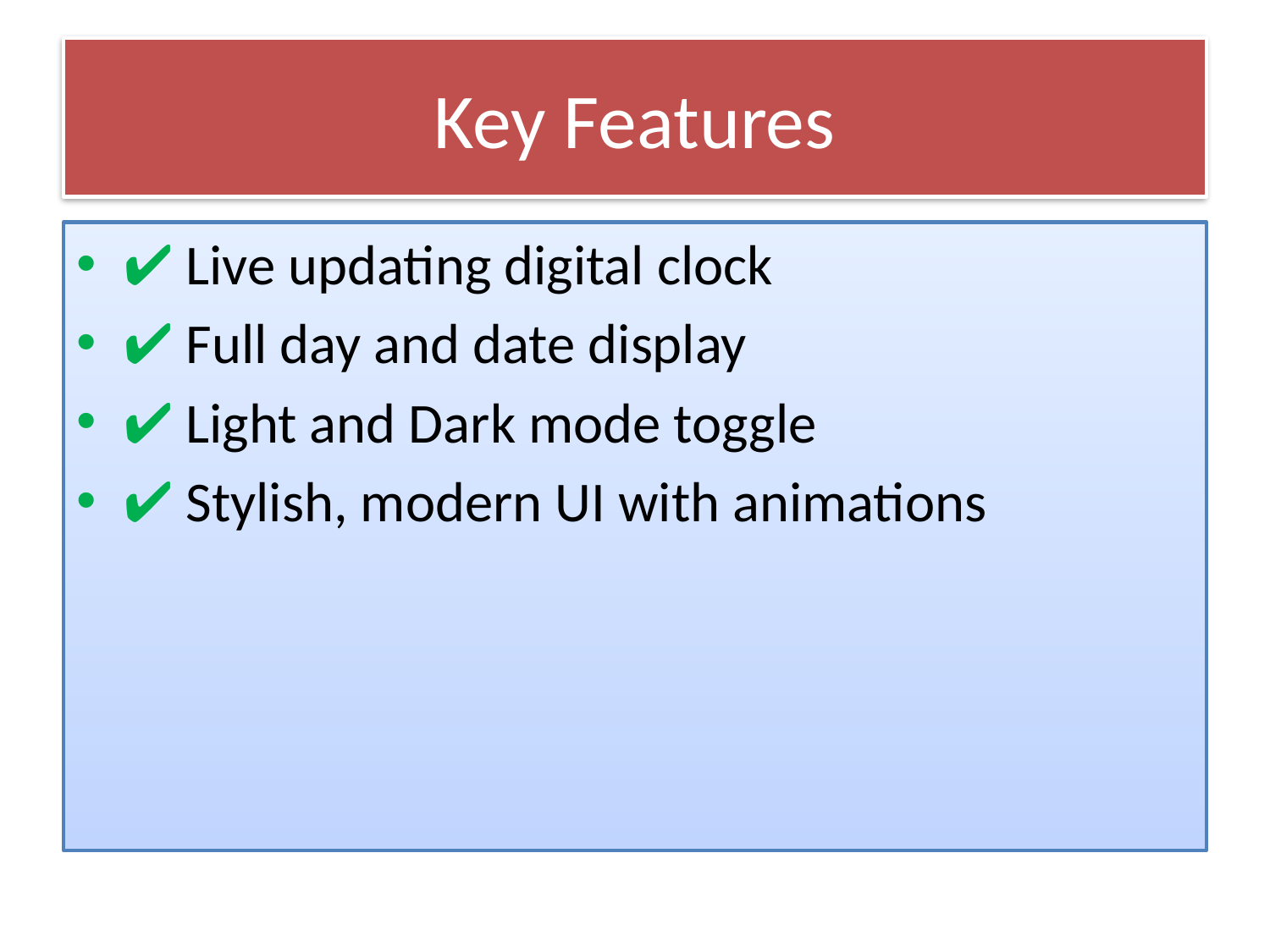

# Key Features
✔ Live updating digital clock
✔ Full day and date display
✔ Light and Dark mode toggle
✔ Stylish, modern UI with animations